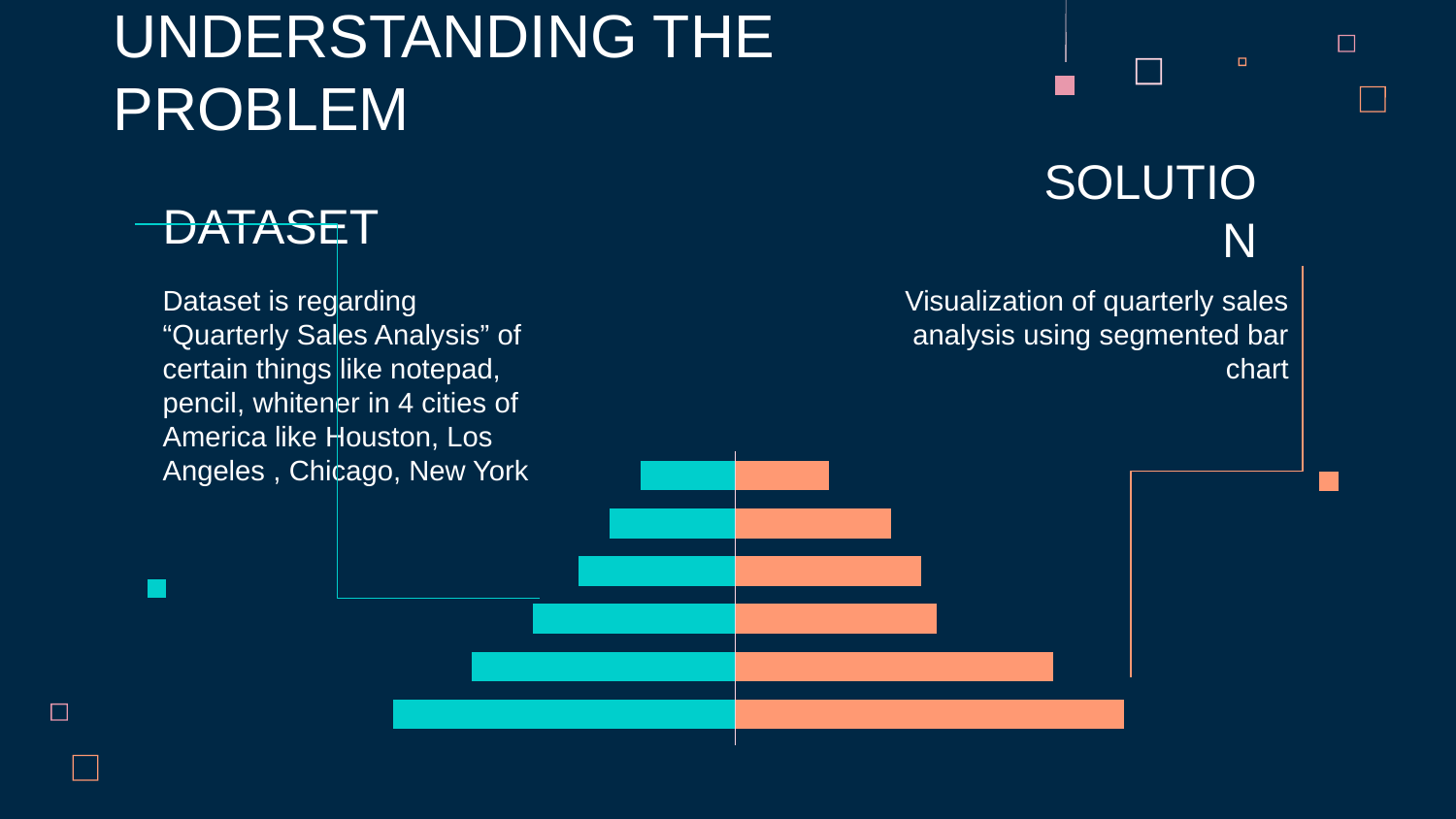

UNDERSTANDING THE PROBLEM
# DATASET
SOLUTION
Dataset is regarding  “Quarterly Sales Analysis” of certain things like notepad, pencil, whitener in 4 cities of  America like Houston, Los Angeles , Chicago, New York

Visualization of quarterly sales analysis using segmented bar chart